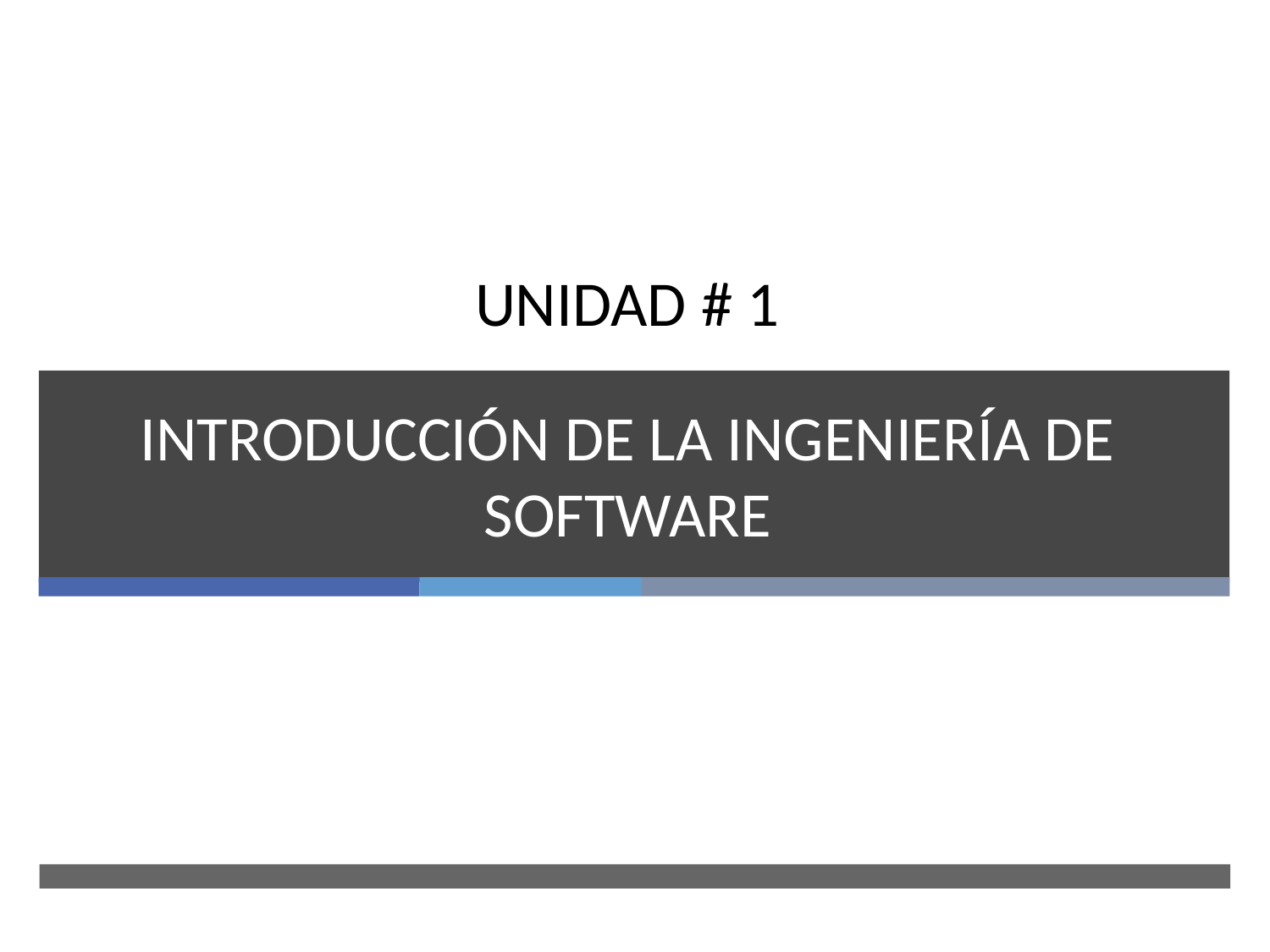

UNIDAD # 1
# “MODELO DE GESTIÓN ADMINISTRATIVA PARA LOS ACCIONISTAS DE LA CIA DE TRANSPORTES 27 DE MAYO DE LA CIUDAD DE BABAHOYO

INTRODUCCIÓN DE LA INGENIERÍA DE SOFTWARE